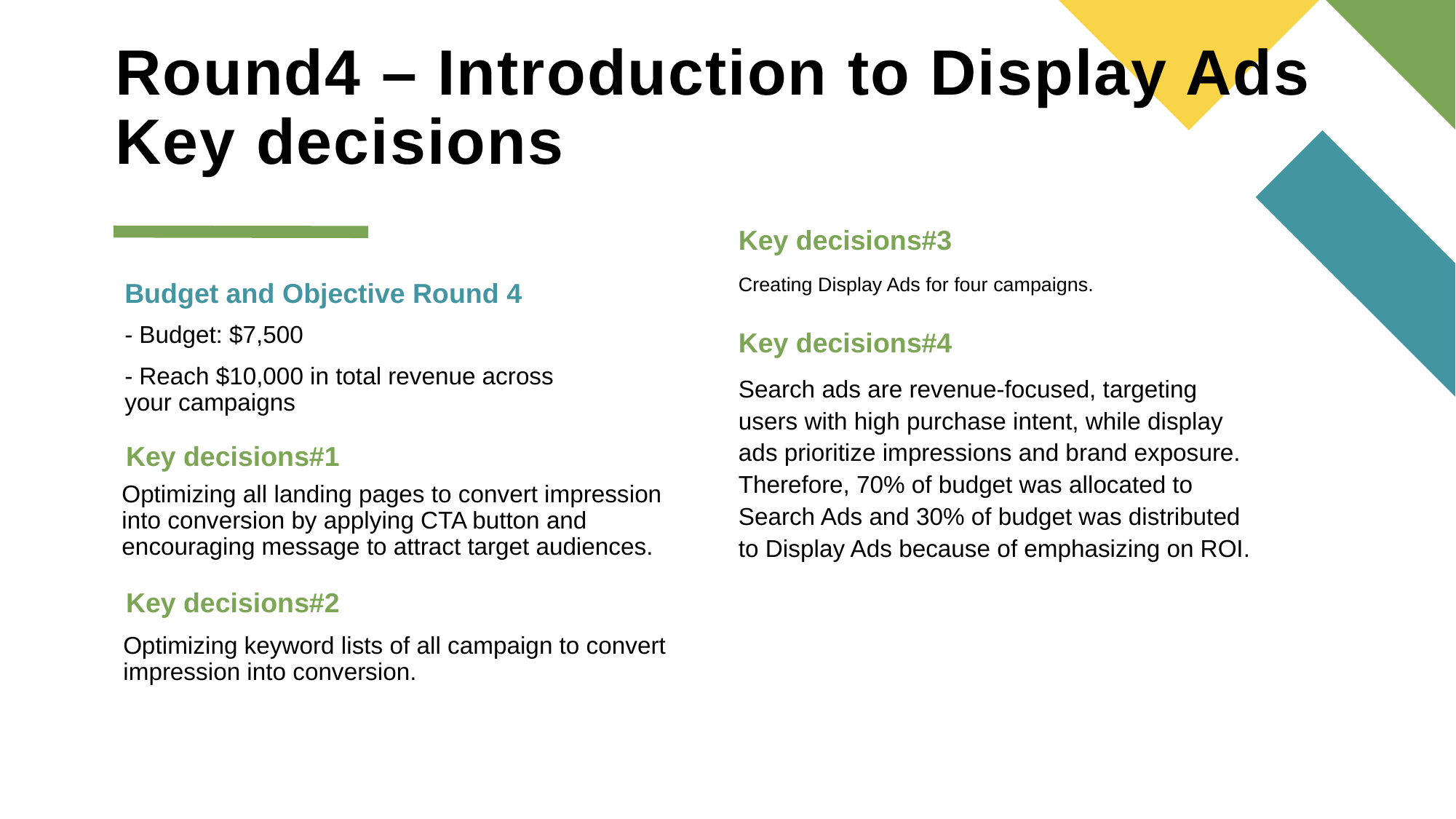

# Round4 – Introduction to Display Ads Key decisions
Key decisions#3
Creating Display Ads for four campaigns.
Budget and Objective Round 4
- Budget: $7,500
- Reach $10,000 in total revenue across your campaigns

Key decisions#4
Search ads are revenue-focused, targeting users with high purchase intent, while display ads prioritize impressions and brand exposure. Therefore, 70% of budget was allocated to Search Ads and 30% of budget was distributed to Display Ads because of emphasizing on ROI.
Key decisions#1
Optimizing all landing pages to convert impression into conversion by applying CTA button and encouraging message to attract target audiences.
Key decisions#2
Optimizing keyword lists of all campaign to convert impression into conversion.